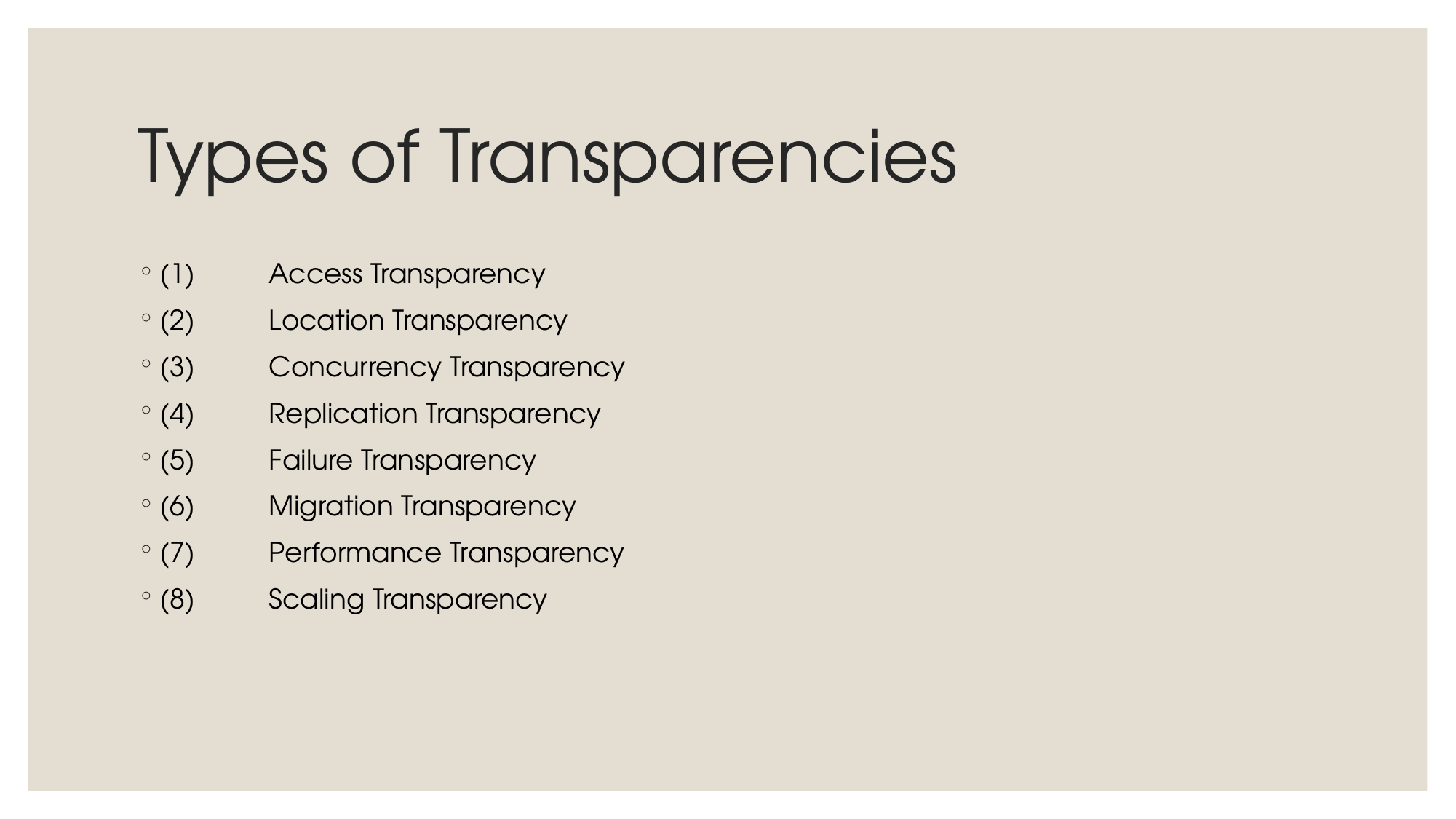

# Types of Transparencies
(1)	Access Transparency
(2)	Location Transparency
(3)	Concurrency Transparency
(4)	Replication Transparency
(5)	Failure Transparency
(6)	Migration Transparency
(7)	Performance Transparency
(8)	Scaling Transparency